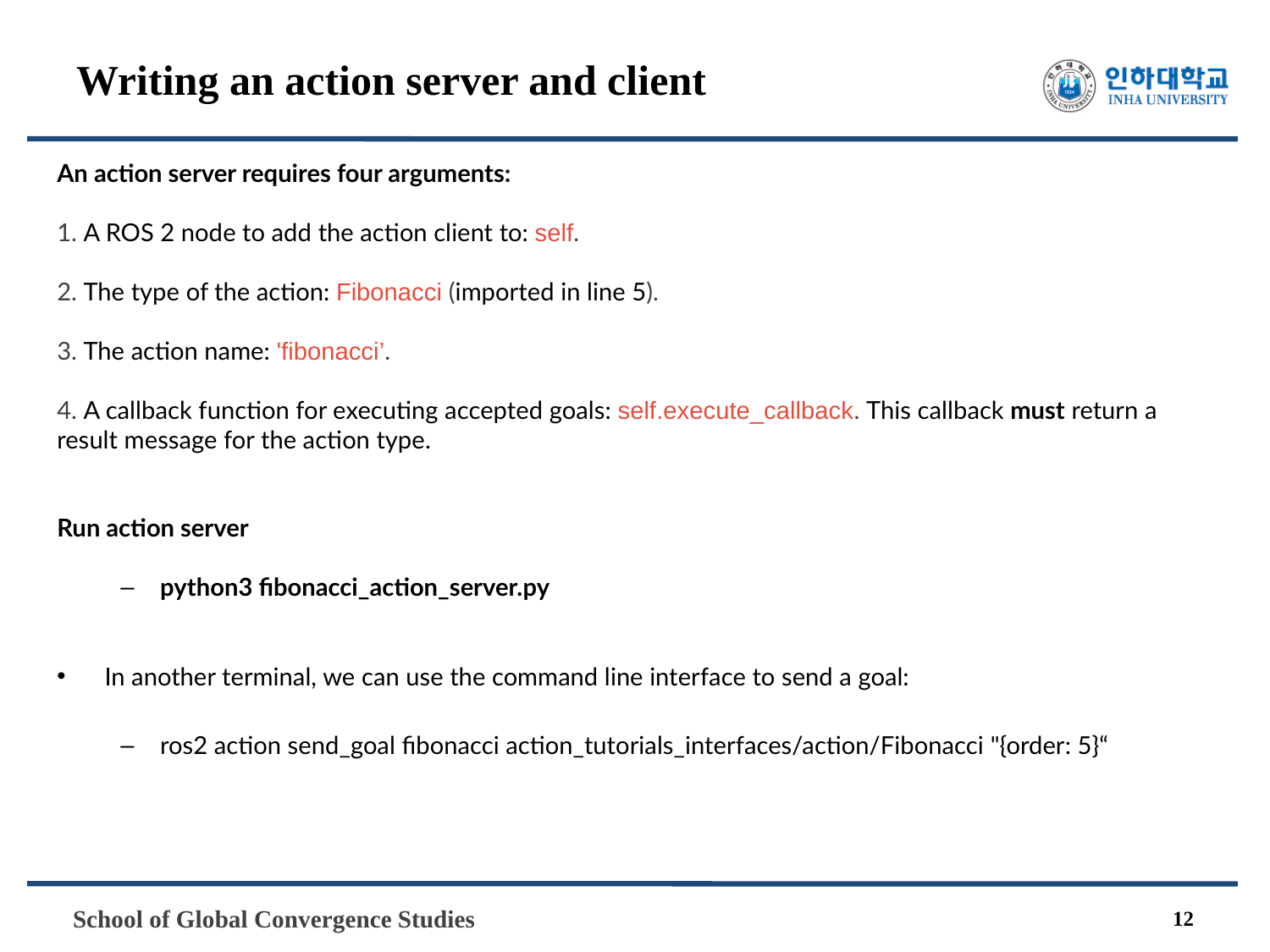

# Writing an action server and client
An action server requires four arguments:

 A ROS 2 node to add the action client to: self.

 The type of the action: Fibonacci (imported in line 5).

 The action name: 'fibonacci’.

 A callback function for executing accepted goals: self.execute_callback. This callback must return a result message for the action type.

Run action server

python3 fibonacci_action_server.py

In another terminal, we can use the command line interface to send a goal:

ros2 action send_goal fibonacci action_tutorials_interfaces/action/Fibonacci "{order: 5}“

12